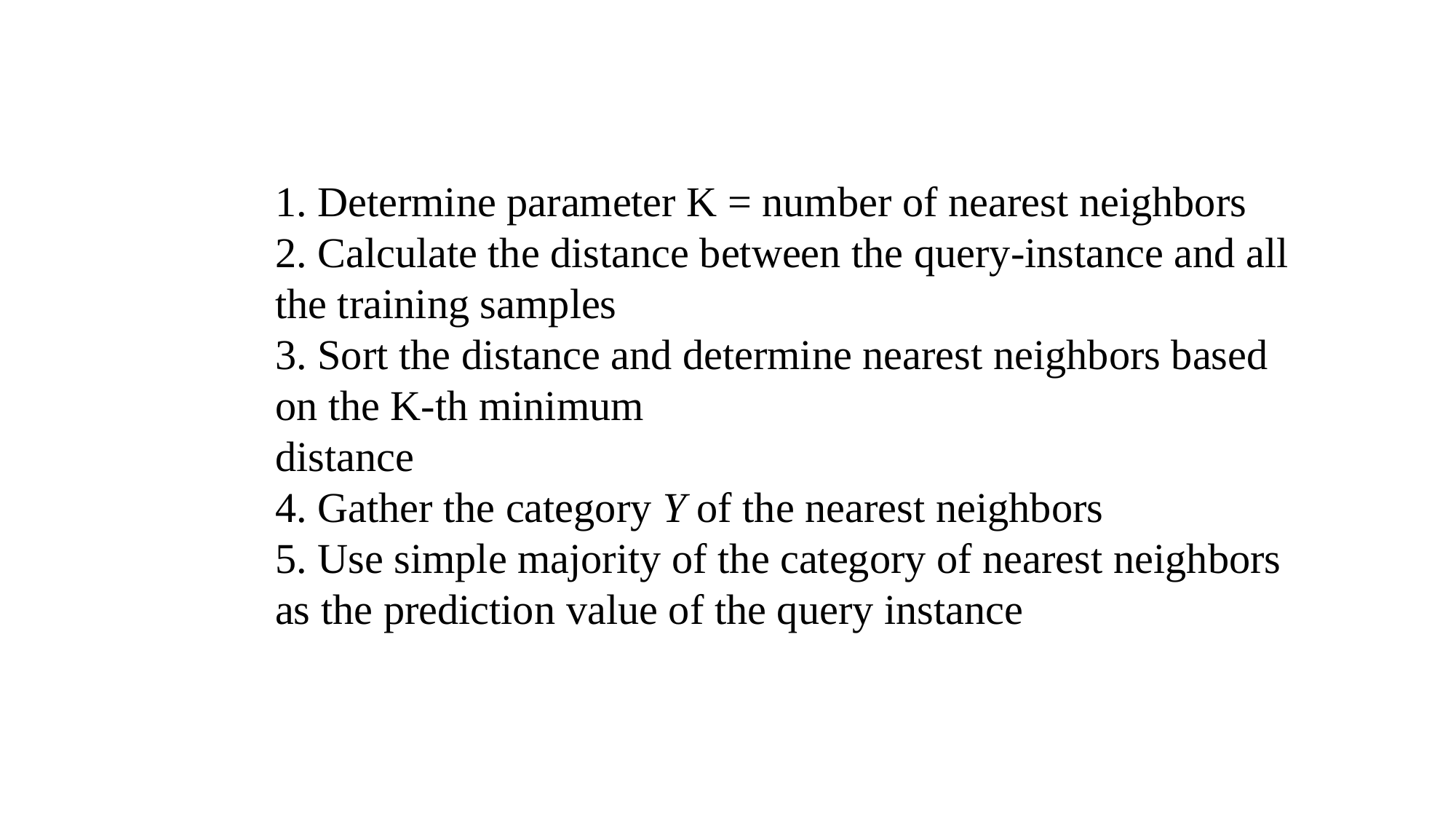

1. Determine parameter K = number of nearest neighbors
2. Calculate the distance between the query-instance and all the training samples
3. Sort the distance and determine nearest neighbors based on the K-th minimum
distance
4. Gather the category Y of the nearest neighbors
5. Use simple majority of the category of nearest neighbors as the prediction value of the query instance